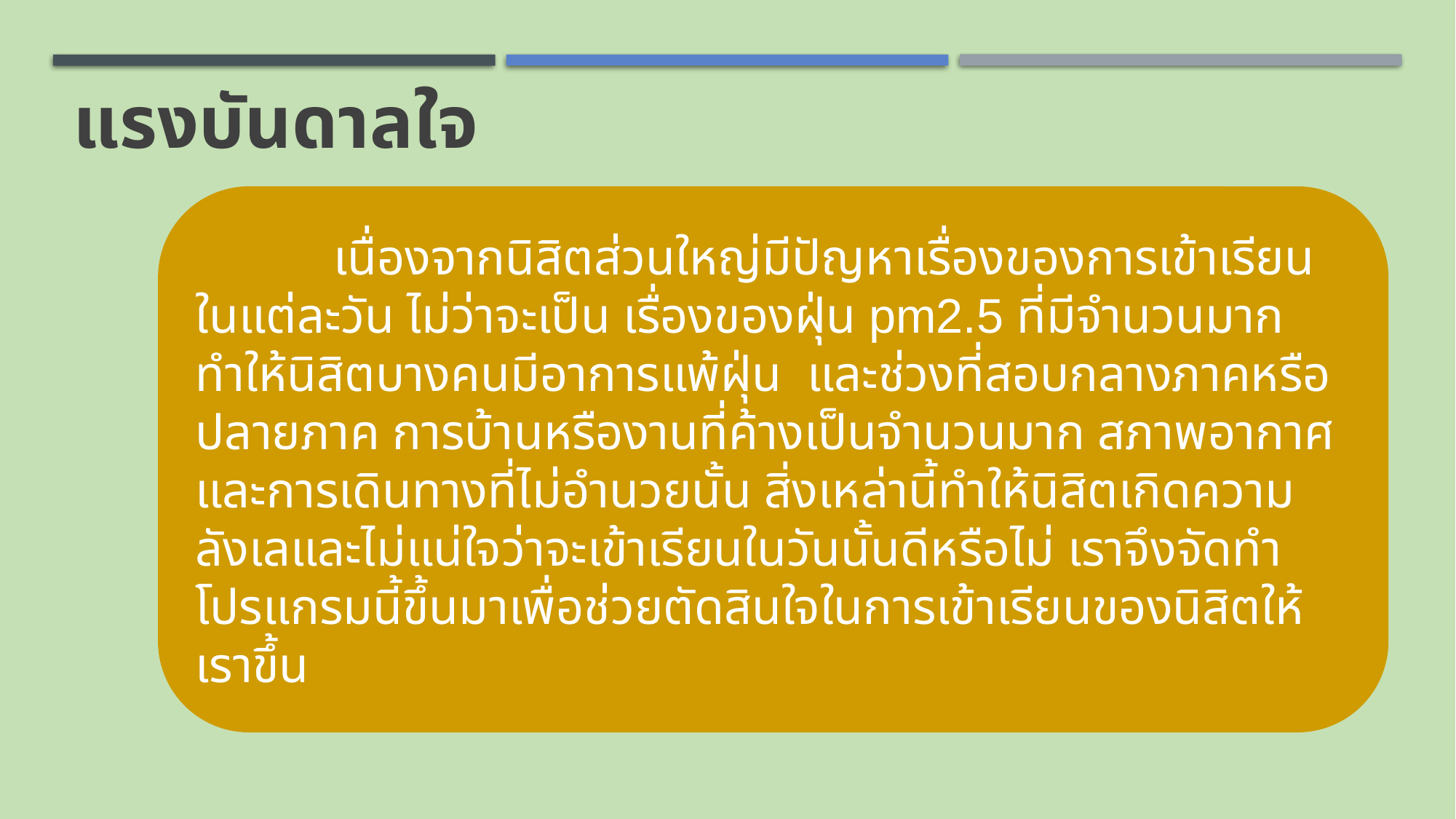

# แรงบันดาลใจ

           เนื่องจากนิสิตส่วนใหญ่มีปัญหาเรื่องของการเข้าเรียนในแต่ละวัน ไม่ว่าจะเป็น เรื่องของฝุ่น pm2.5 ที่มีจำนวนมากทำให้นิสิตบางคนมีอาการแพ้ฝุ่น  และช่วงที่สอบกลางภาคหรือปลายภาค การบ้านหรืองานที่ค้างเป็นจำนวนมาก สภาพอากาศและการเดินทางที่ไม่อำนวยนั้น สิ่งเหล่านี้ทำให้นิสิตเกิดความลังเลและไม่แน่ใจว่าจะเข้าเรียนในวันนั้นดีหรือไม่ เราจึงจัดทำโปรแกรมนี้ขึ้นมาเพื่อช่วยตัดสินใจในการเข้าเรียนของนิสิตให้เราขึ้น